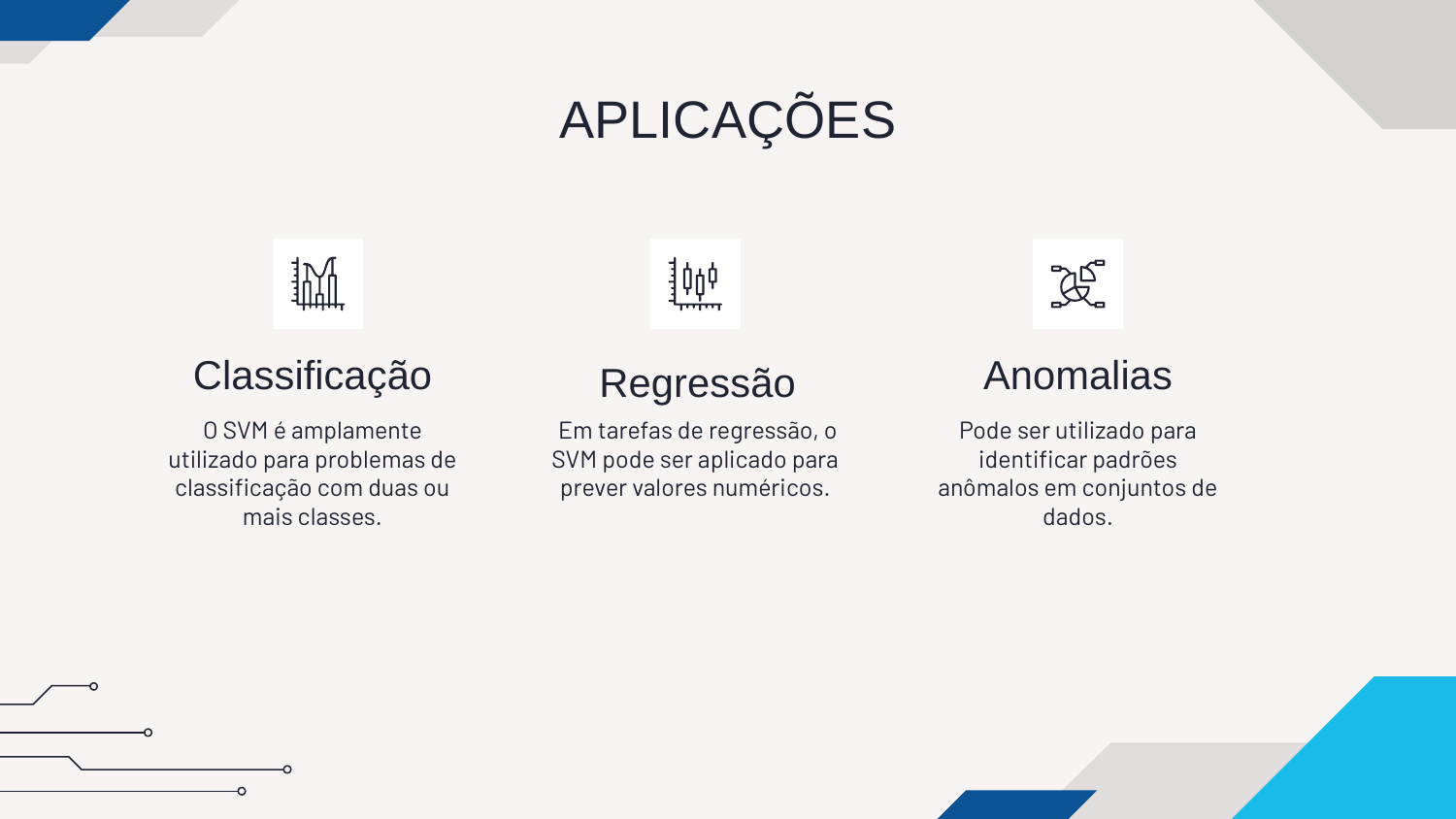

# APLICAÇÕES

Classificação
Anomalias
Regressão
O SVM é amplamente utilizado para problemas de classificação com duas ou mais classes.
 Em tarefas de regressão, o SVM pode ser aplicado para prever valores numéricos.
Pode ser utilizado para identificar padrões anômalos em conjuntos de dados.